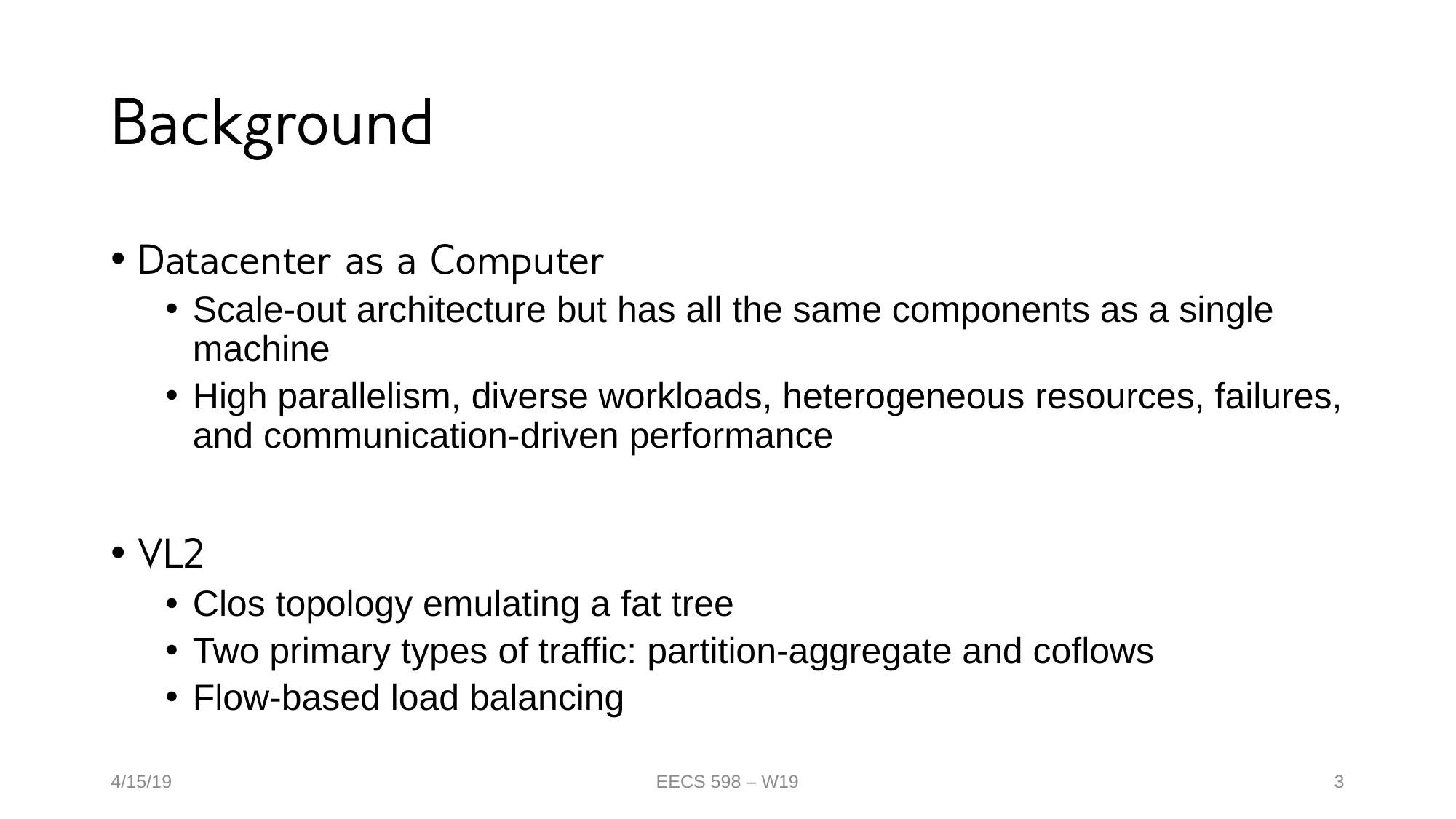

# Background
Datacenter as a Computer
Scale-out architecture but has all the same components as a single machine
High parallelism, diverse workloads, heterogeneous resources, failures, and communication-driven performance

VL2
Clos topology emulating a fat tree
Two primary types of traffic: partition-aggregate and coflows
Flow-based load balancing
4/15/19
EECS 598 – W19
3